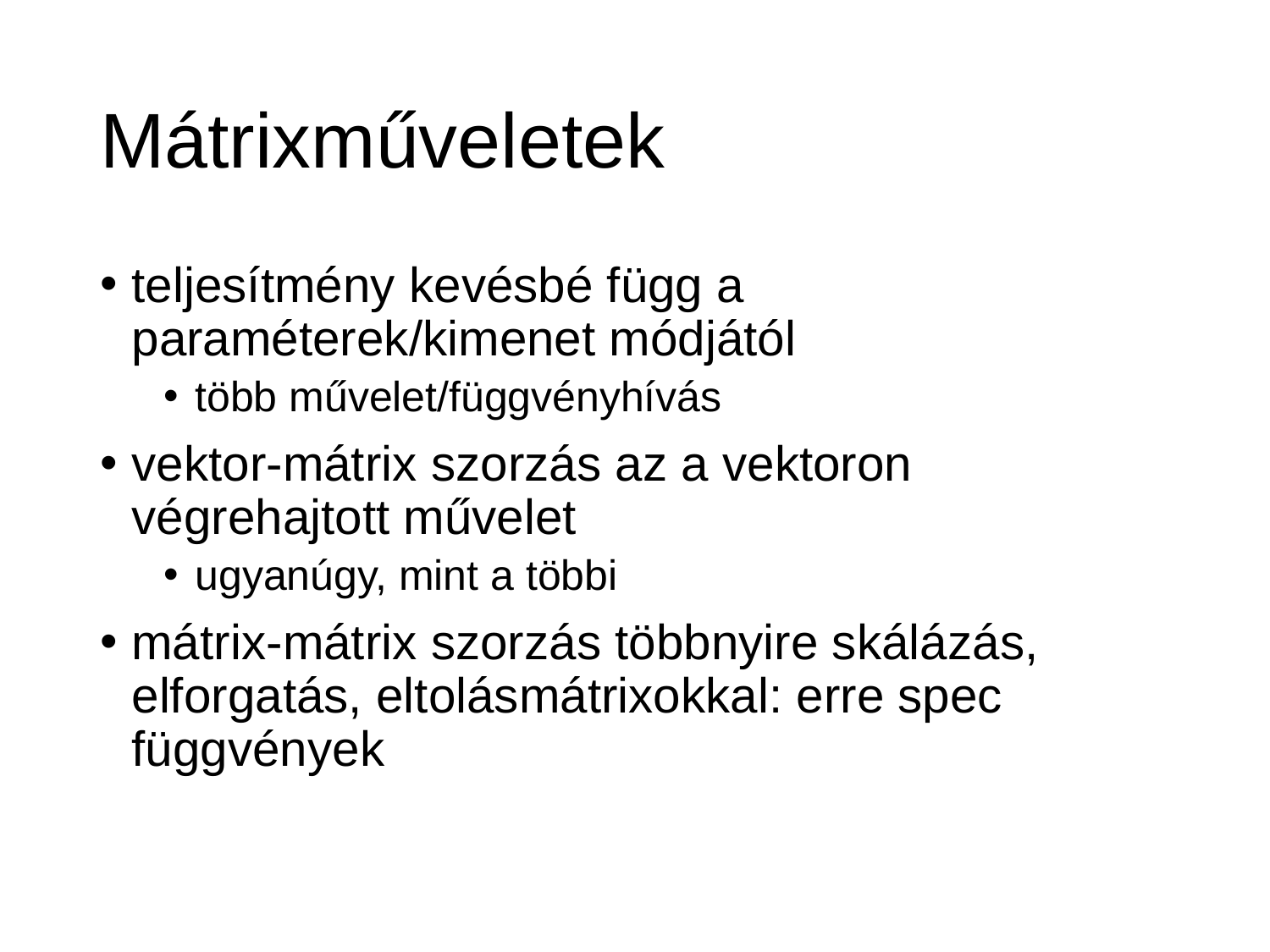

# Mátrixműveletek
teljesítmény kevésbé függ a paraméterek/kimenet módjától
több művelet/függvényhívás
vektor-mátrix szorzás az a vektoron végrehajtott művelet
ugyanúgy, mint a többi
mátrix-mátrix szorzás többnyire skálázás, elforgatás, eltolásmátrixokkal: erre spec függvények